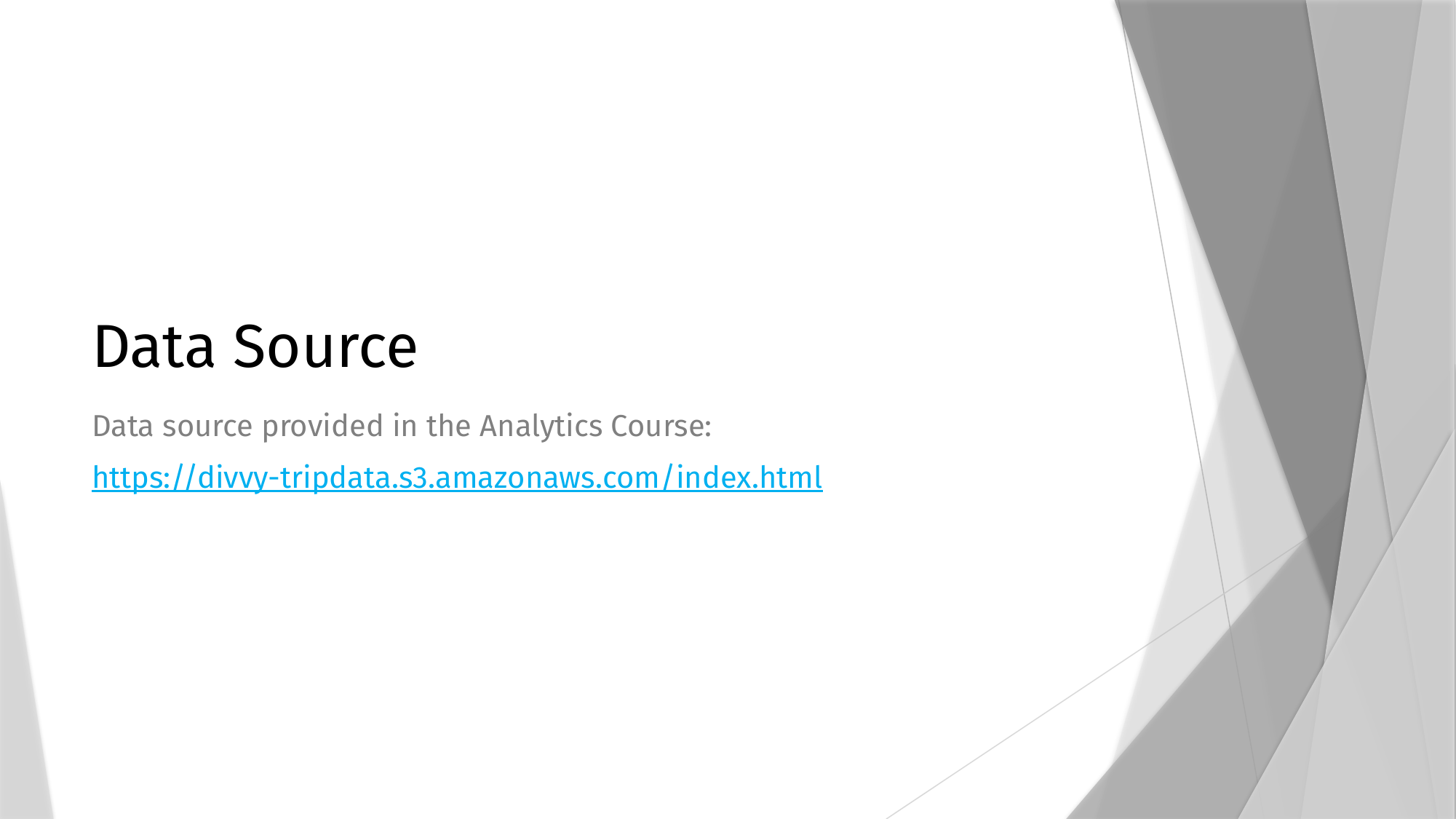

# Data Source
Data source provided in the Analytics Course:
https://divvy-tripdata.s3.amazonaws.com/index.html